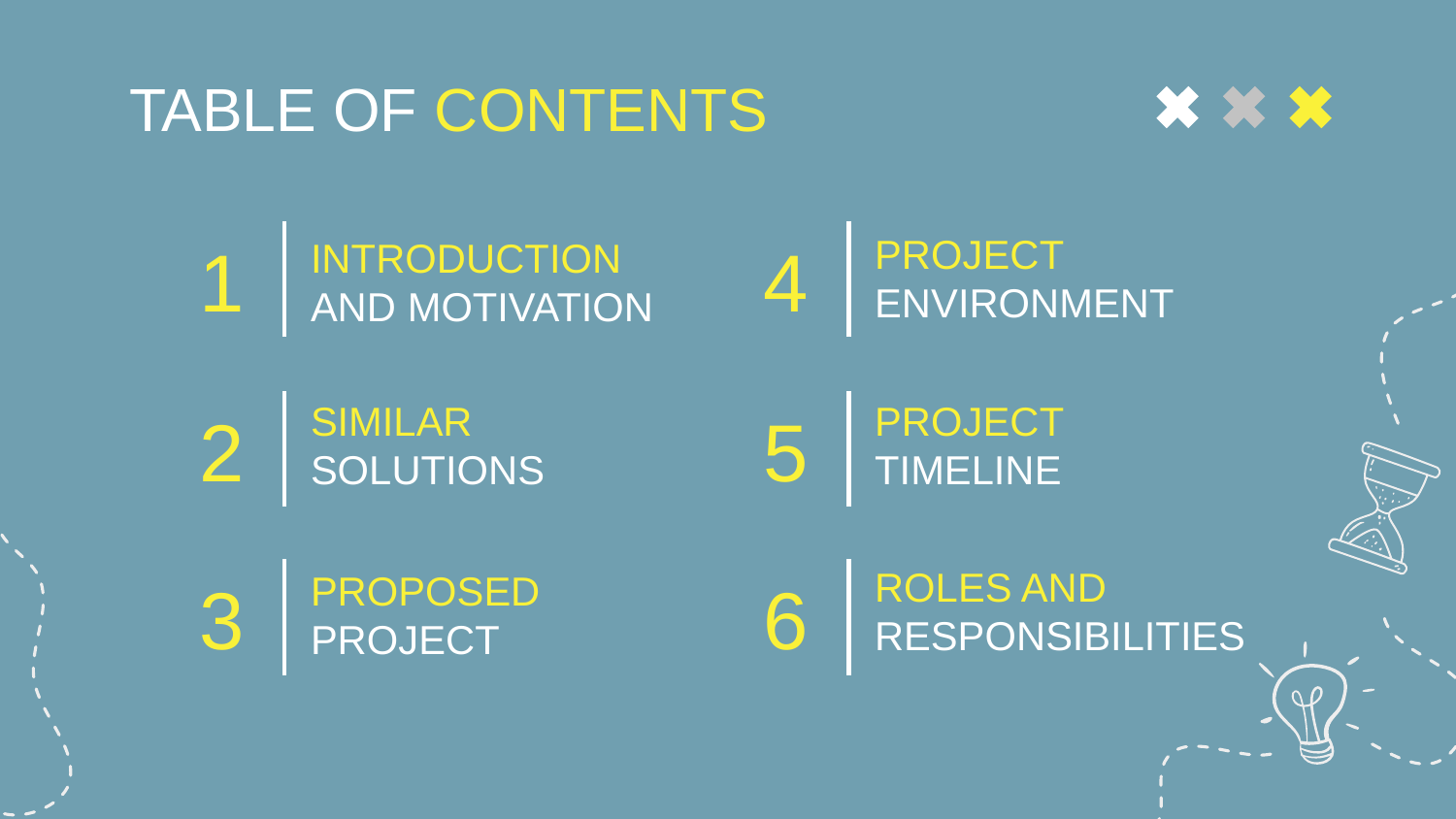

TABLE OF CONTENTS

# INTRODUCTION
AND MOTIVATION
PROJECT
ENVIRONMENT
1
4
SIMILAR
SOLUTIONS
PROJECT
TIMELINE
2
5
ROLES AND
RESPONSIBILITIES
PROPOSED
PROJECT
3
6